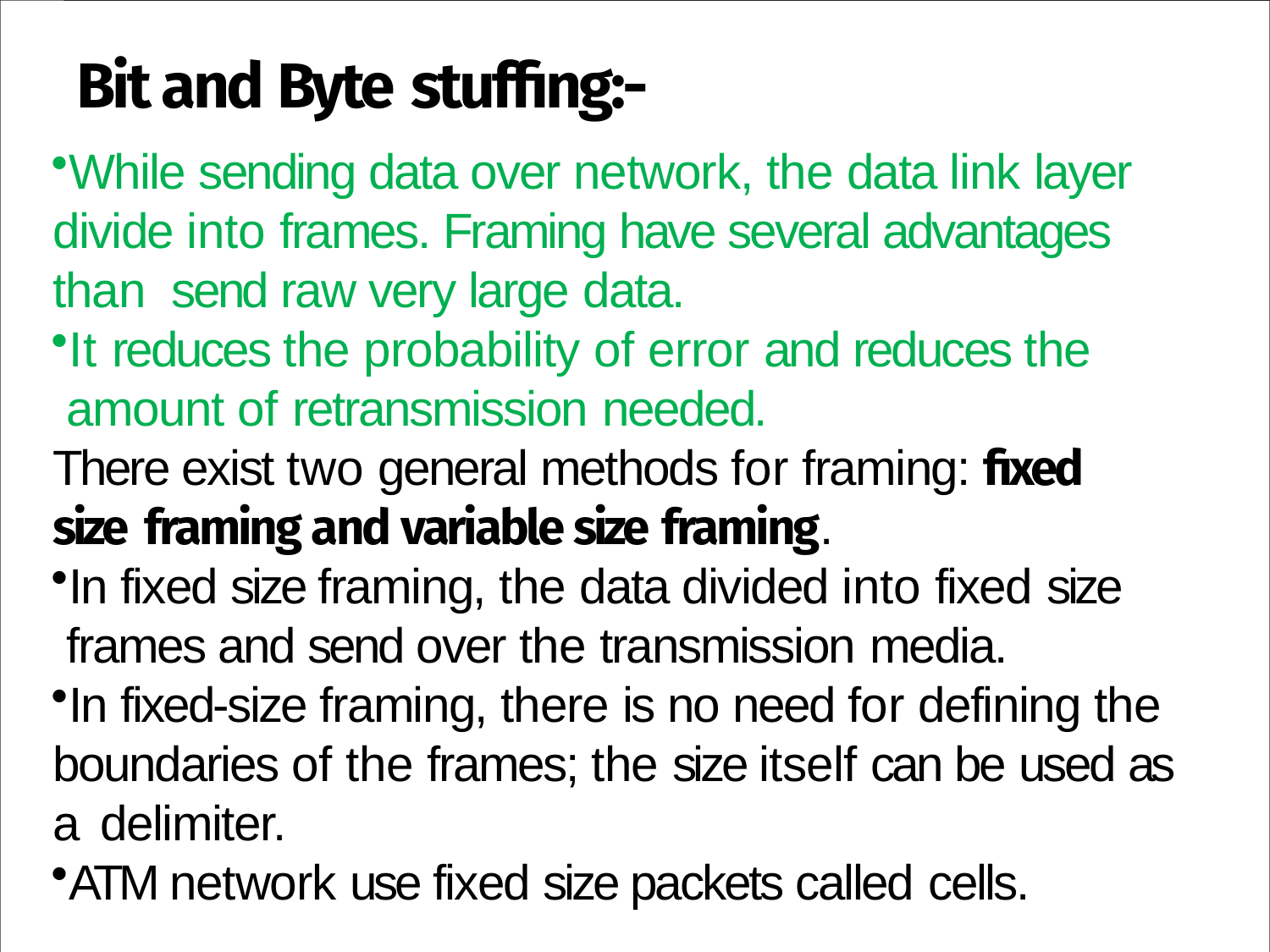

# Bit and Byte stuffing:-
While sending data over network, the data link layer  divide into frames. Framing have several advantages than  send raw very large data.
It reduces the probability of error and reduces the  amount of retransmission needed.
There exist two general methods for framing: fixed size  framing and variable size framing.
In fixed size framing, the data divided into fixed size  frames and send over the transmission media.
In fixed-size framing, there is no need for defining the  boundaries of the frames; the size itself can be used as a  delimiter.
ATM network use fixed size packets called cells.